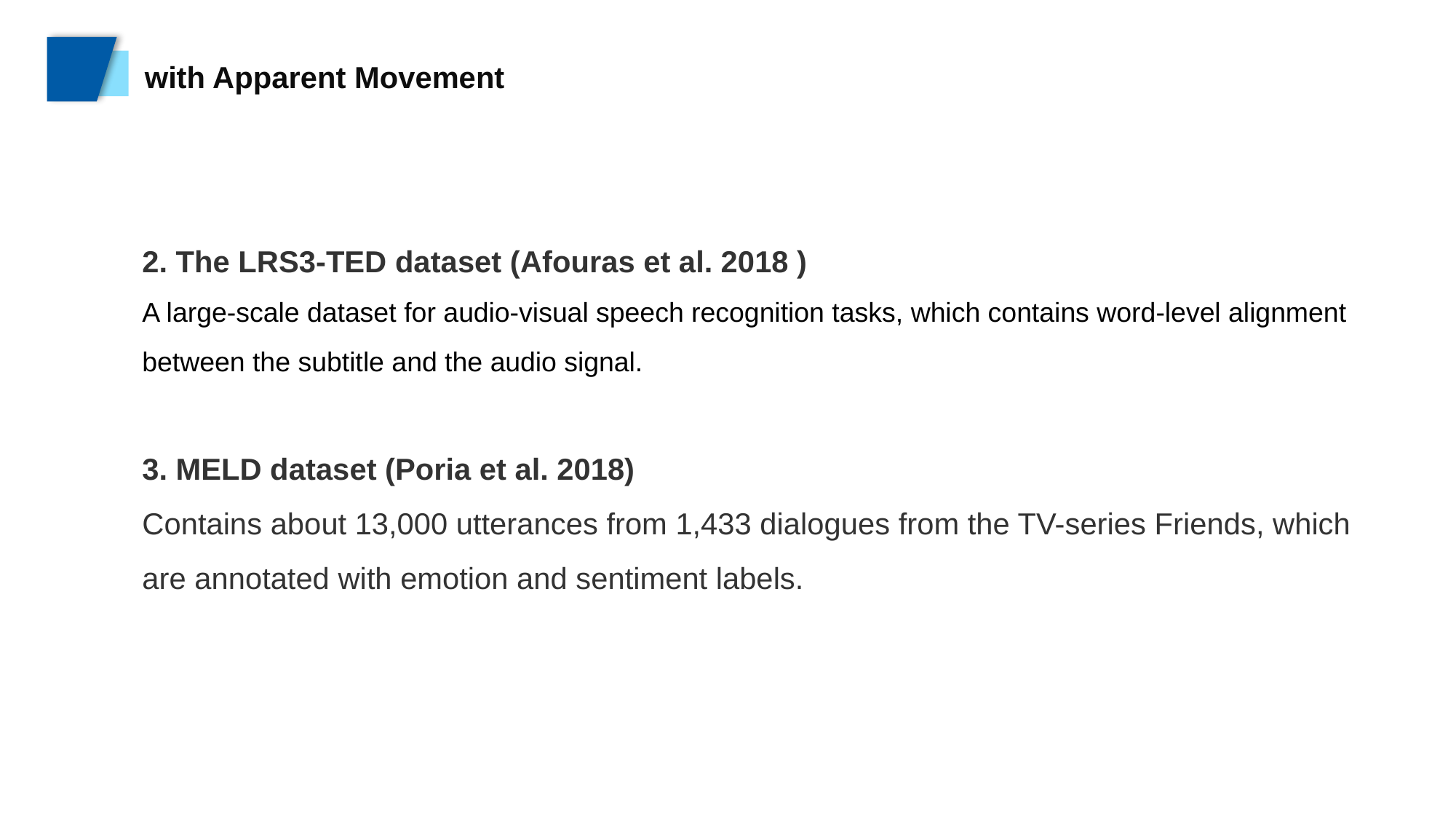

with Apparent Movement
2. The LRS3-TED dataset (Afouras et al. 2018 )
A large-scale dataset for audio-visual speech recognition tasks, which contains word-level alignment between the subtitle and the audio signal.

3. MELD dataset (Poria et al. 2018)
Contains about 13,000 utterances from 1,433 dialogues from the TV-series Friends, which are annotated with emotion and sentiment labels.